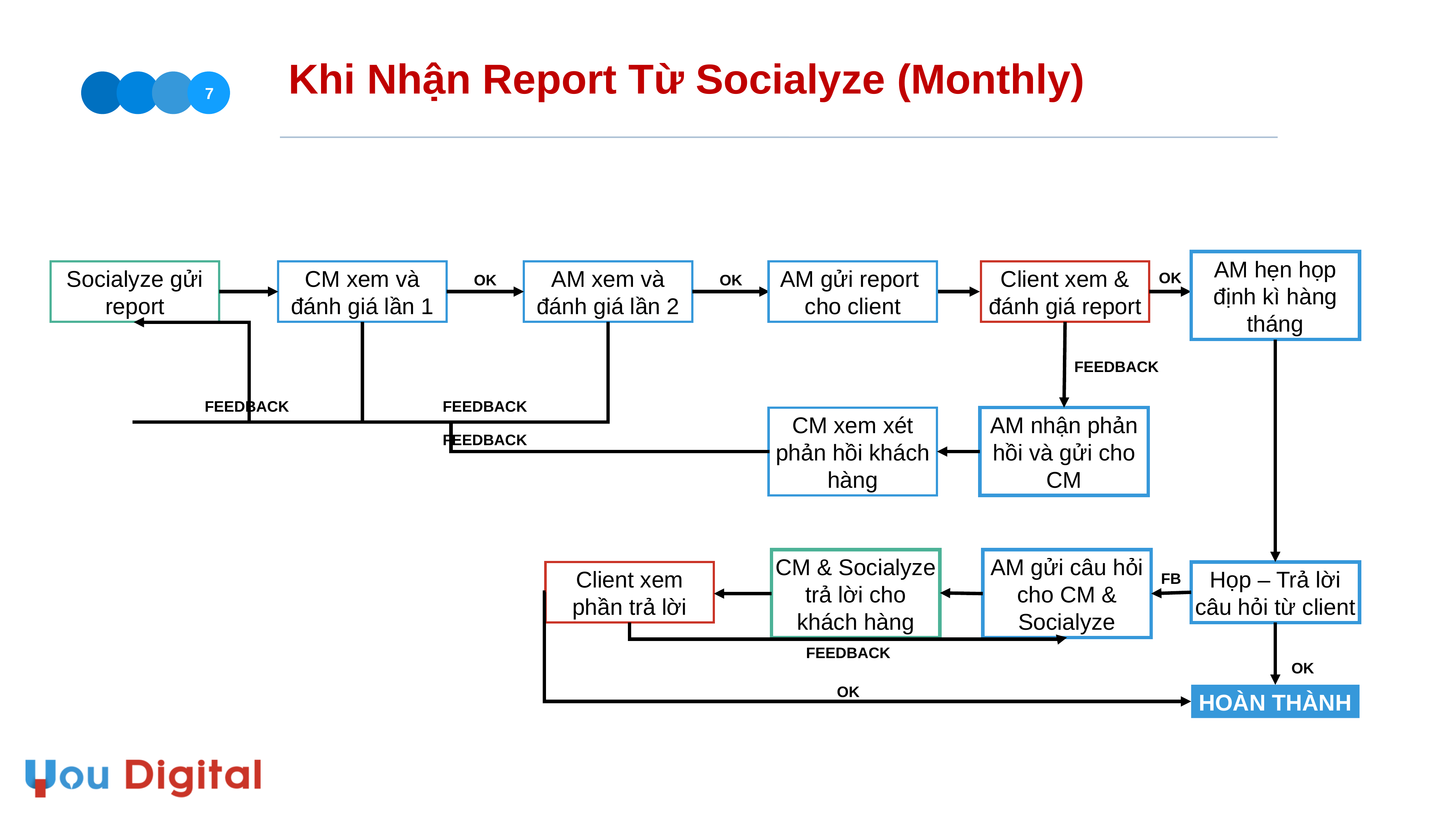

# Khi Nhận Report Từ Socialyze (Monthly)
7
AM hẹn họp định kì hàng tháng
Client xem & đánh giá report
Socialyze gửi report
AM gửi report  cho client
AM xem và đánh giá lần 2
CM xem và đánh giá lần 1
OK
OK
OK
FEEDBACK
FEEDBACK
FEEDBACK
CM xem xét phản hồi khách hàng
AM nhận phản hồi và gửi cho CM
FEEDBACK
CM & Socialyze trả lời cho khách hàng
AM gửi câu hỏi cho CM & Socialyze
Client xem phần trả lời
Họp – Trả lời câu hỏi từ client
FB
FEEDBACK
OK
OK
HOÀN THÀNH